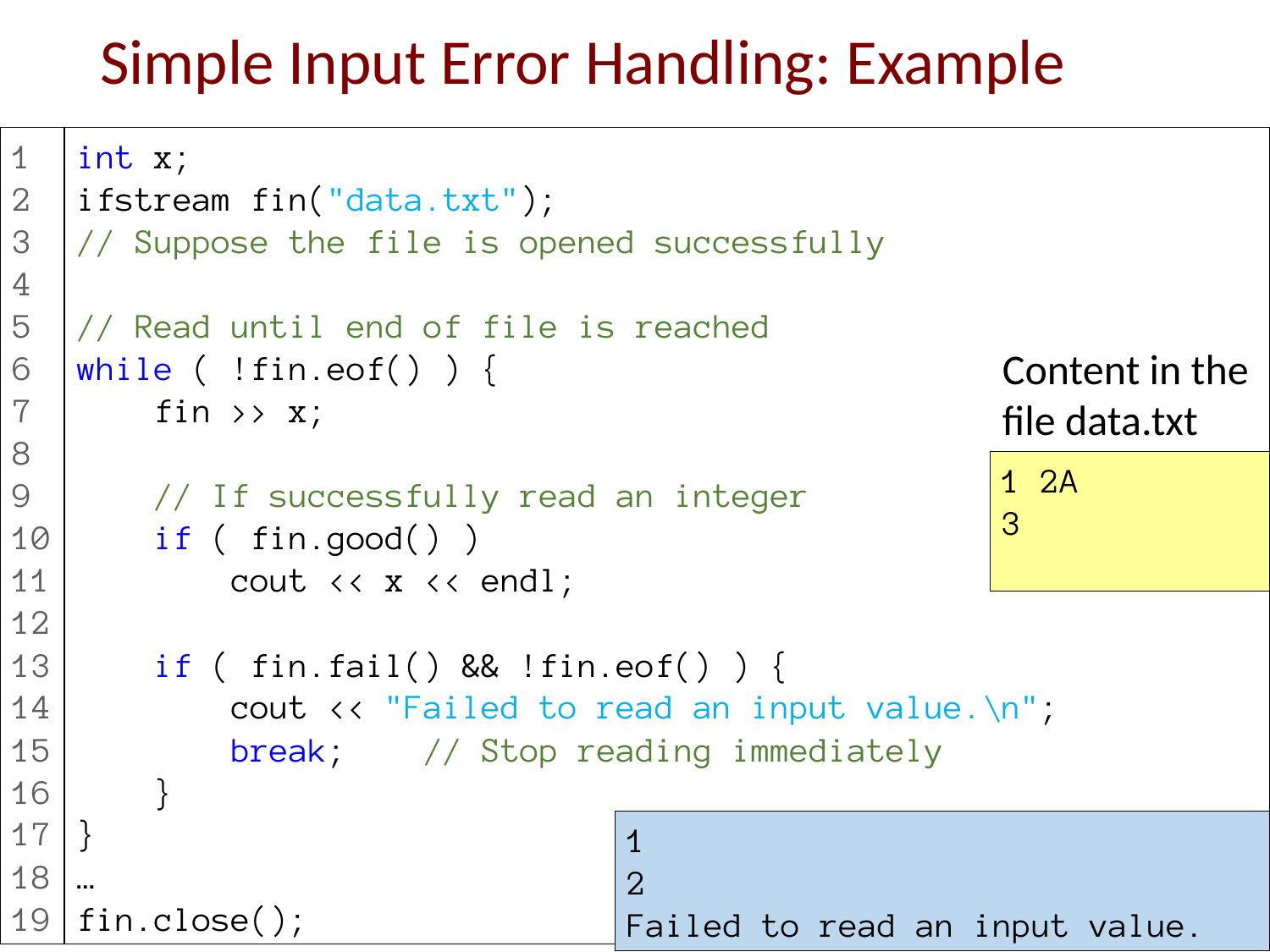

# Simple Input Error Handling: Example
1
2
3
4
5
6
7
8
9
10
11
12
13
14
15
16
17
18
19
int x;
ifstream fin("data.txt");
// Suppose the file is opened successfully

// Read until end of file is reached
while ( !fin.eof() ) {
    fin >> x;

    // If successfully read an integer
    if ( fin.good() )
        cout << x << endl;

    if ( fin.fail() && !fin.eof() ) {
        cout << "Failed to read an input value.\n";
        break;    // Stop reading immediately
    }
}
…
fin.close();
Content in the file data.txt
1 2A
3

1
2
Failed to read an input value.
21